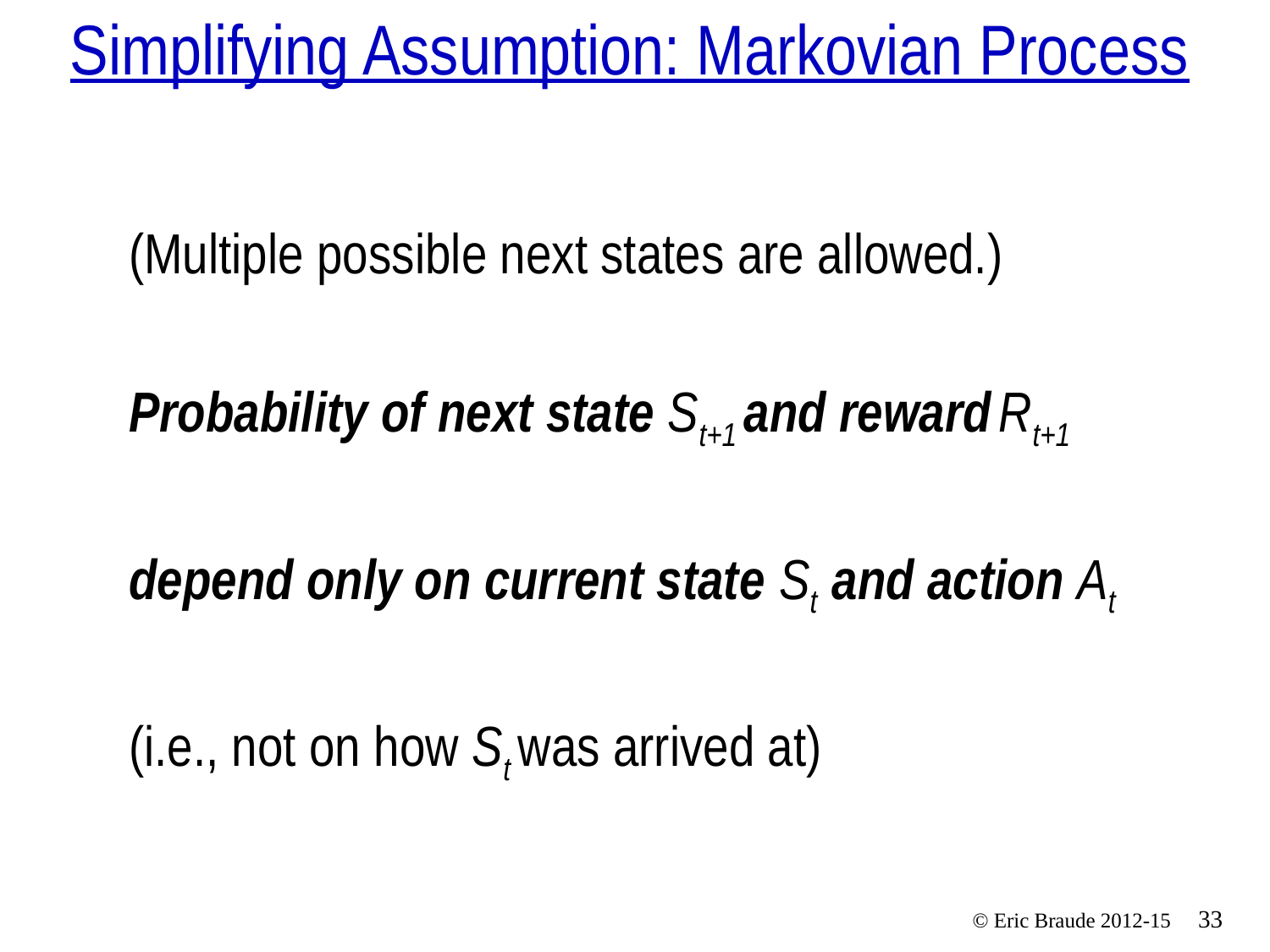

# Simplifying Assumption: Markovian Process
(Multiple possible next states are allowed.)

Probability of next state St+1 and reward Rt+1

depend only on current state St  and action At

(i.e., not on how St was arrived at)